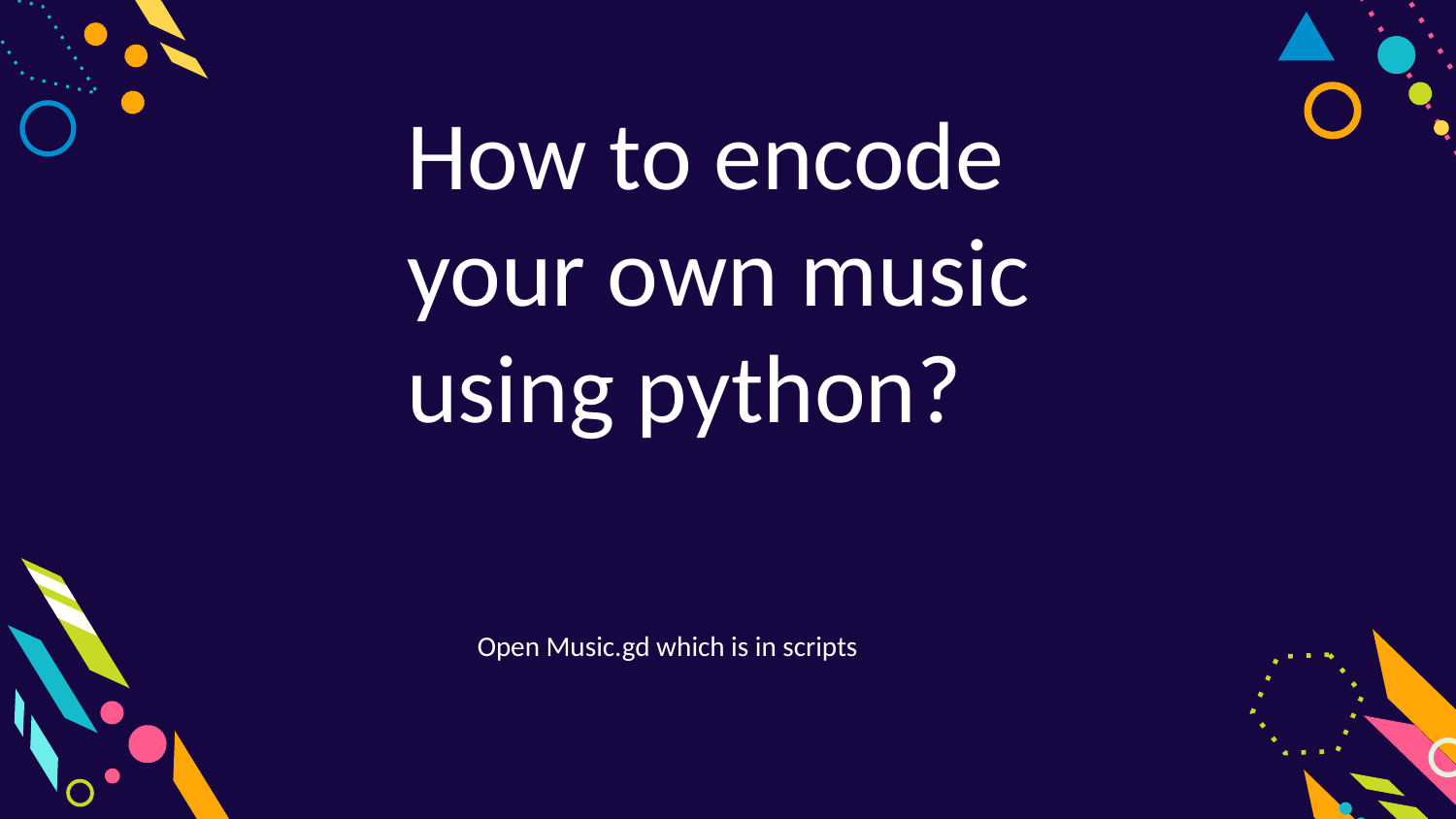

How to encode your own music using python?
Open Music.gd which is in scripts